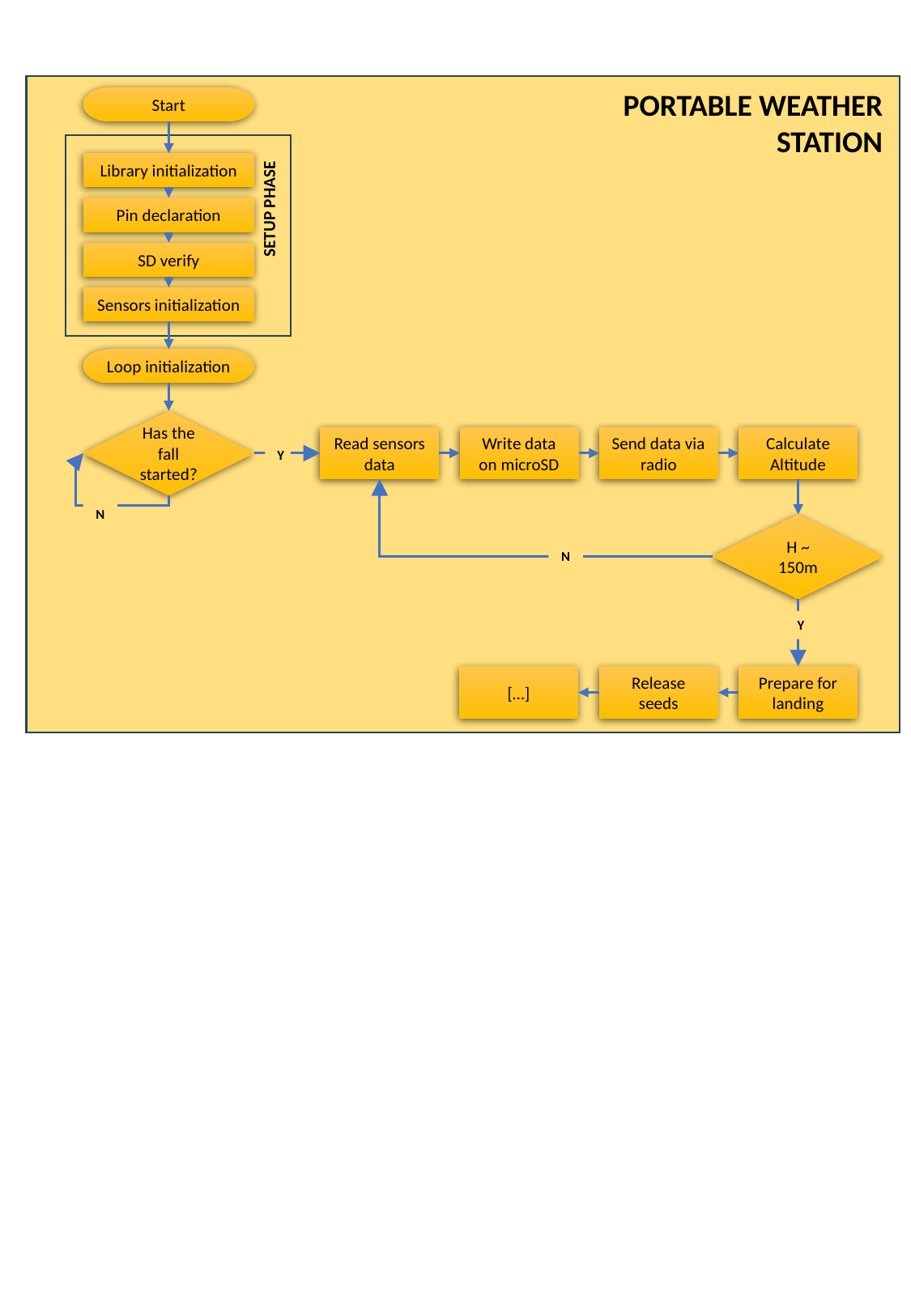

Start

SETUP PHASE
Library initialization
Pin declaration
SD verify
Sensors initialization
Loop initialization
Has the fall started?
Calculate Altitude
Read sensors data
Write data on microSD
Send data via radio
Y
N
H ~ 150m
Release seeds
Prepare for landing
Portable weather station
N
Y
[…]